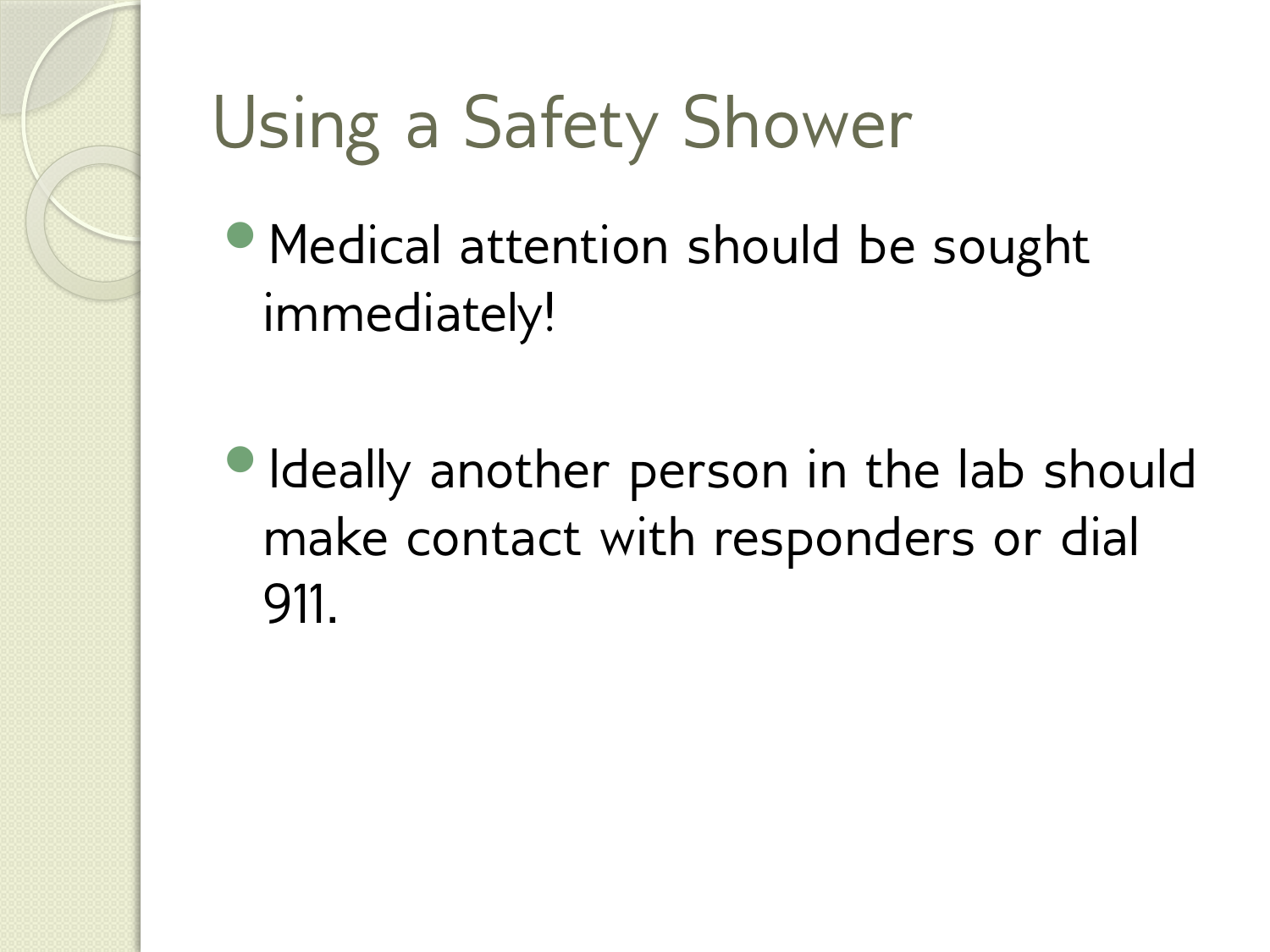

# Using a Safety Shower
Medical attention should be sought immediately!

Ideally another person in the lab should make contact with responders or dial 911.